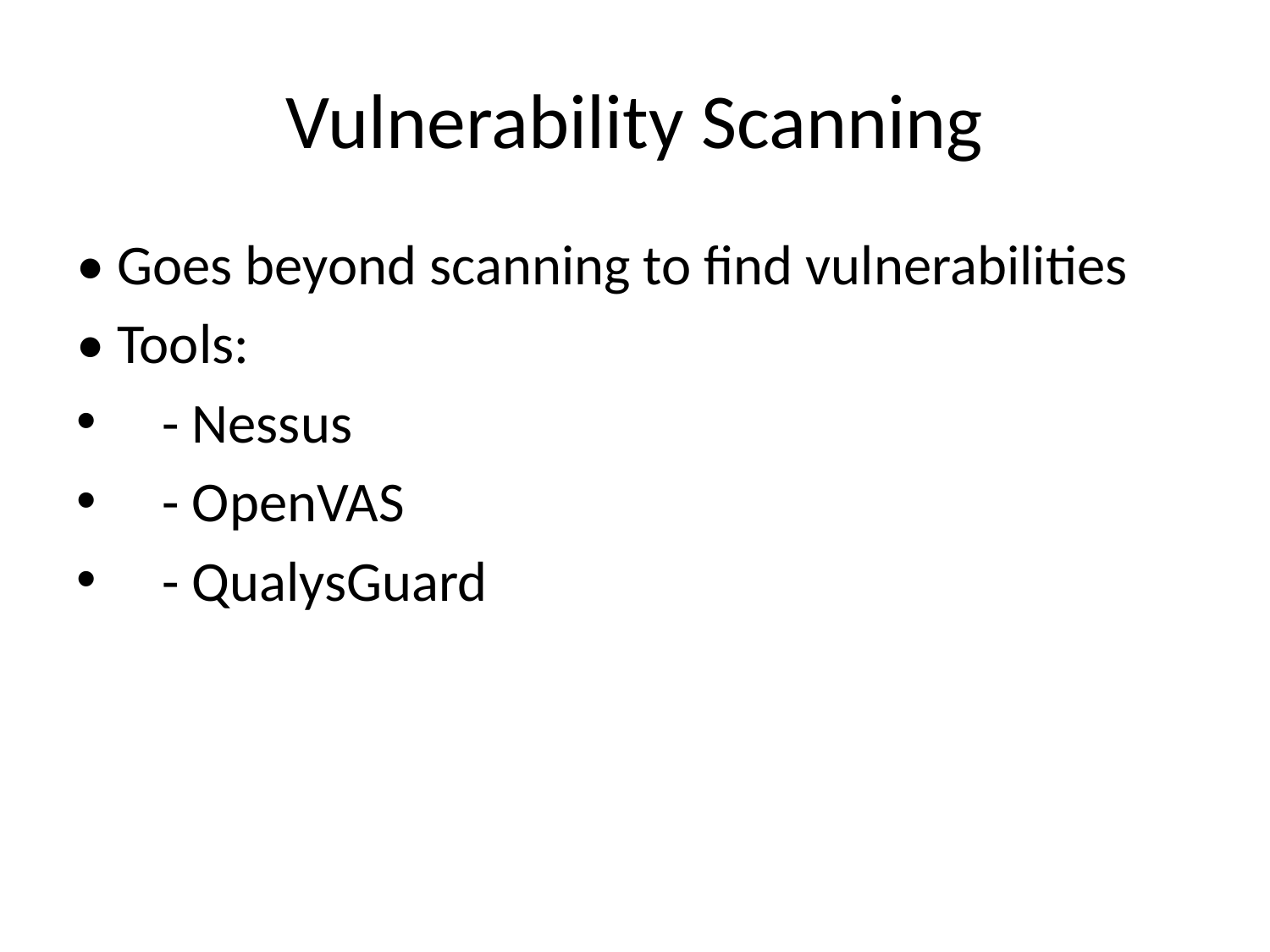

# Vulnerability Scanning
• Goes beyond scanning to find vulnerabilities
• Tools:
   - Nessus
   - OpenVAS
   - QualysGuard